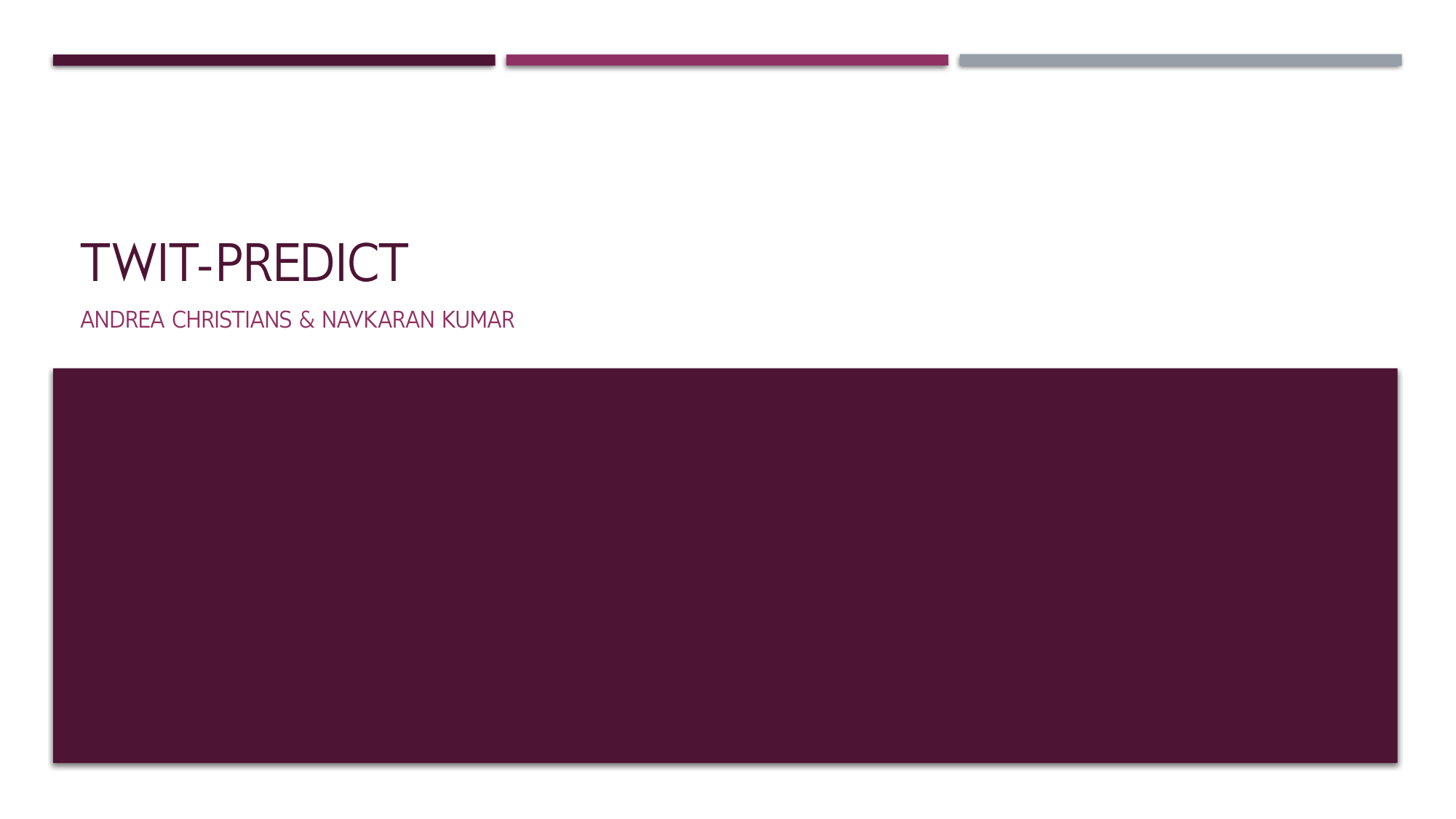

# twit-predict
Andrea Christians & NavkarAN Kumar